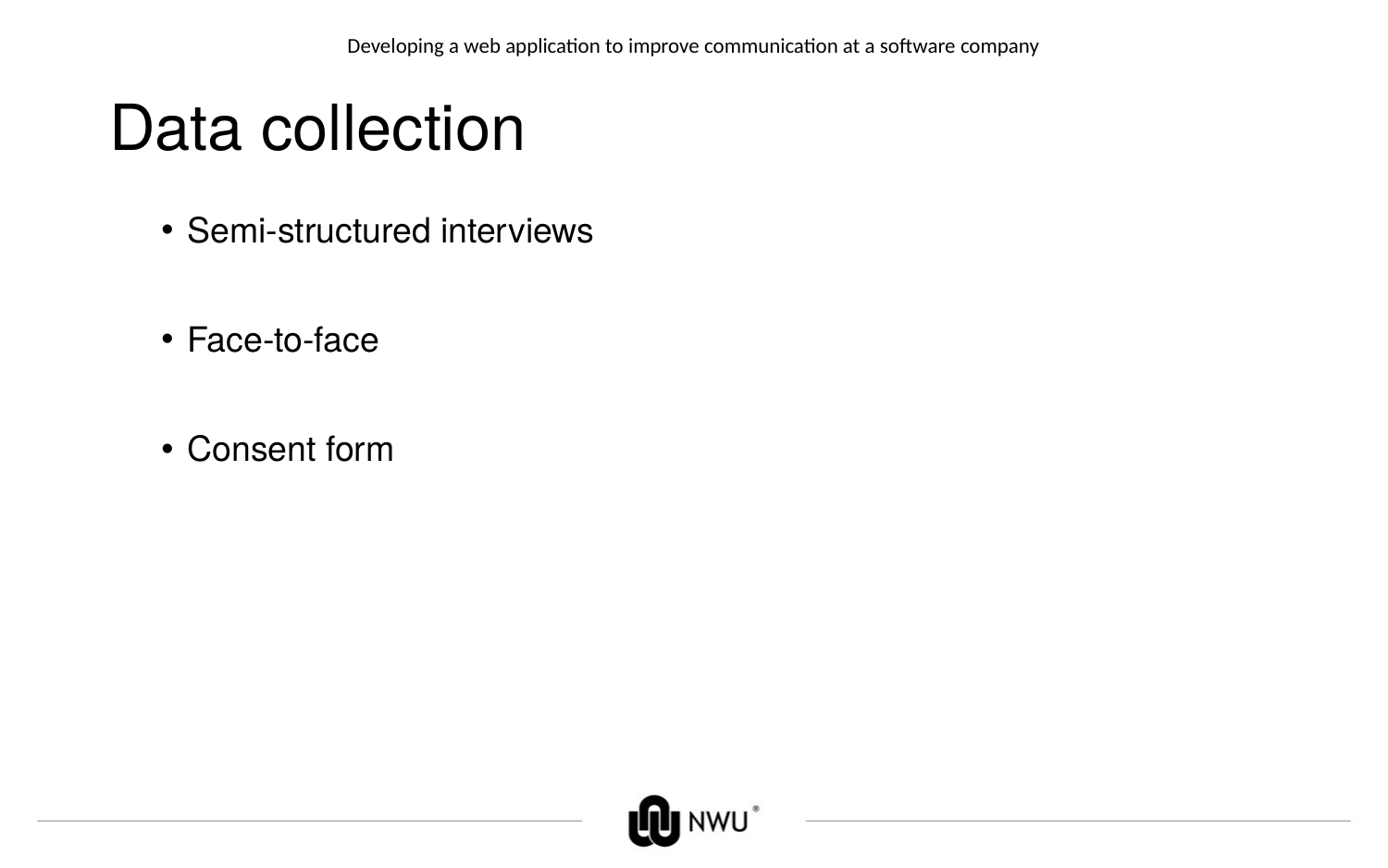

Developing a web application to improve communication at a software company
# Data collection
Semi-structured interviews

Face-to-face

Consent form